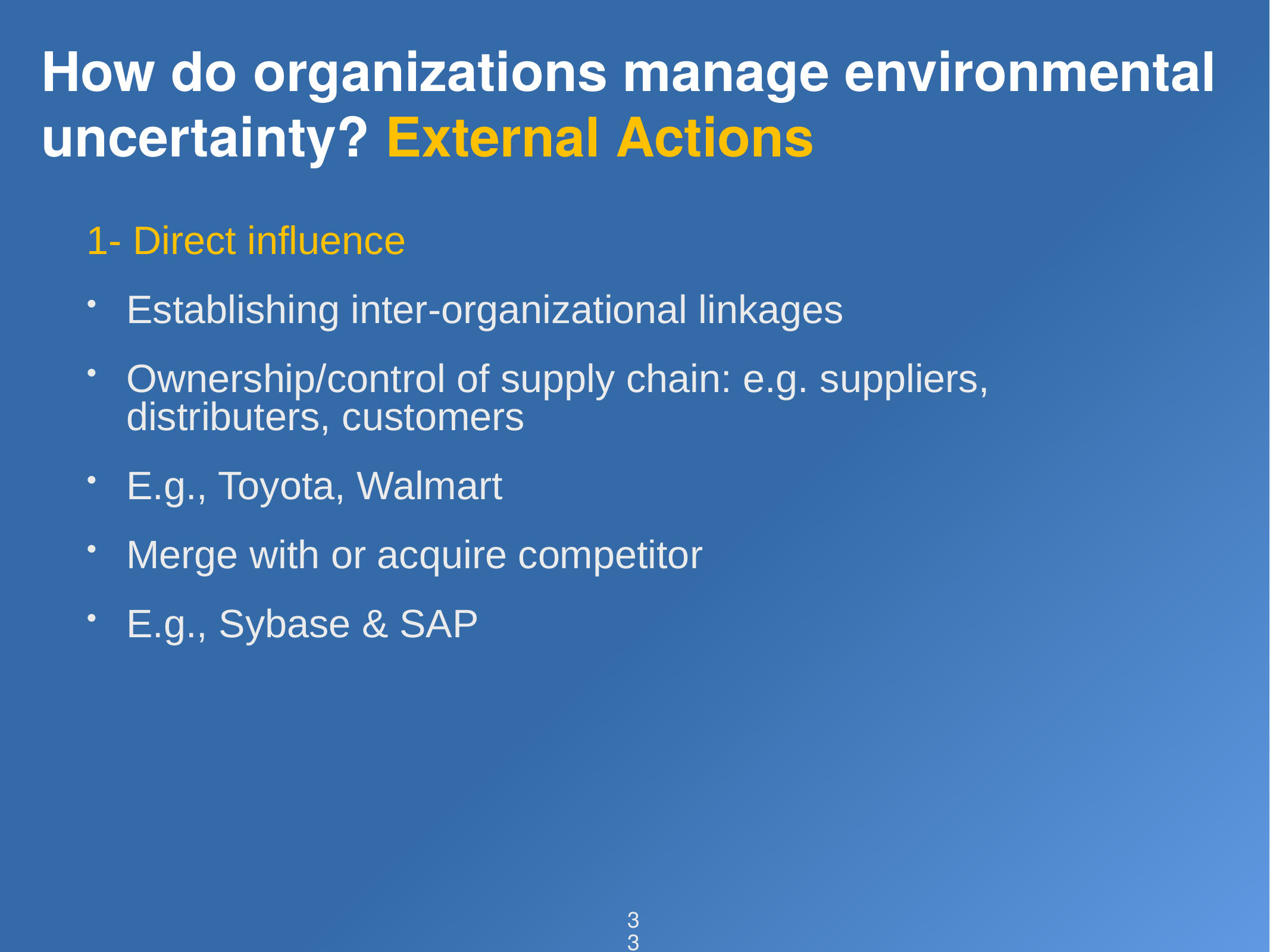

# How do organizations manage environmental uncertainty? External Actions
1- Direct influence
Establishing inter-organizational linkages
Ownership/control of supply chain: e.g. suppliers, distributers, customers
E.g., Toyota, Walmart
Merge with or acquire competitor
E.g., Sybase & SAP

33